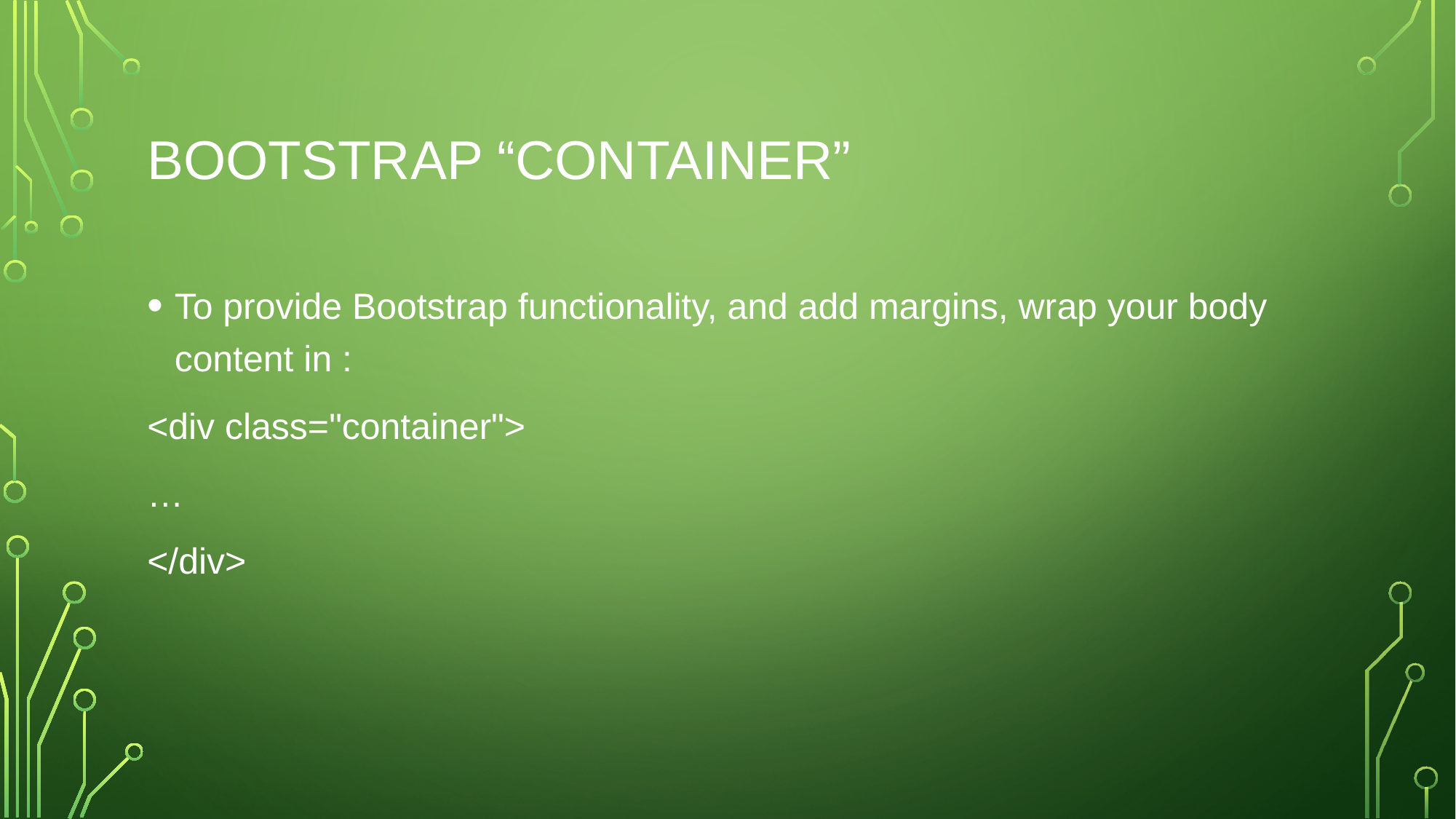

# Bootstrap “Container”
To provide Bootstrap functionality, and add margins, wrap your body content in :
<div class="container">
…
</div>